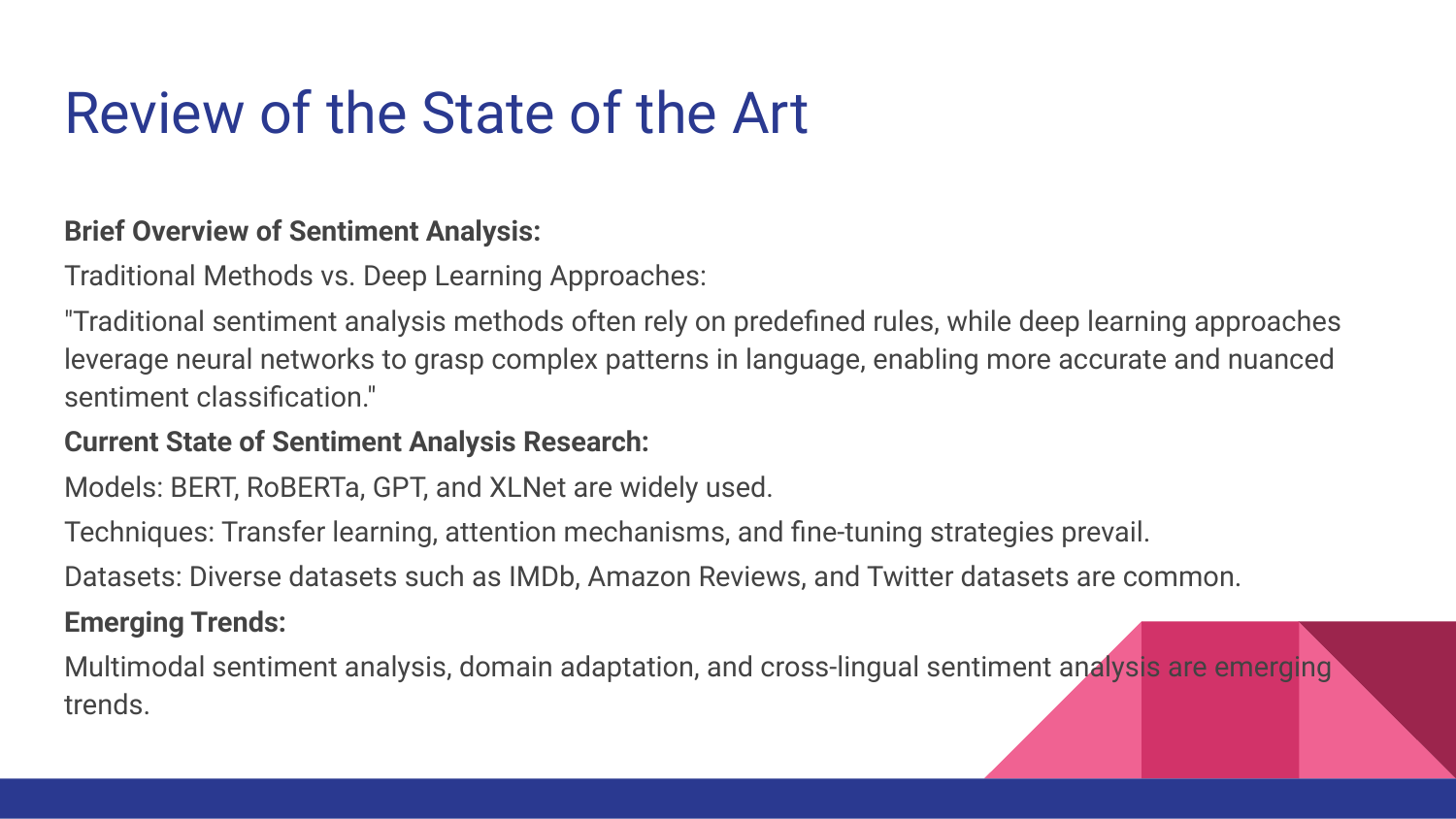

# Review of the State of the Art
Brief Overview of Sentiment Analysis:
Traditional Methods vs. Deep Learning Approaches:
"Traditional sentiment analysis methods often rely on predefined rules, while deep learning approaches leverage neural networks to grasp complex patterns in language, enabling more accurate and nuanced sentiment classification."
Current State of Sentiment Analysis Research:
Models: BERT, RoBERTa, GPT, and XLNet are widely used.
Techniques: Transfer learning, attention mechanisms, and fine-tuning strategies prevail.
Datasets: Diverse datasets such as IMDb, Amazon Reviews, and Twitter datasets are common.
Emerging Trends:
Multimodal sentiment analysis, domain adaptation, and cross-lingual sentiment analysis are emerging trends.